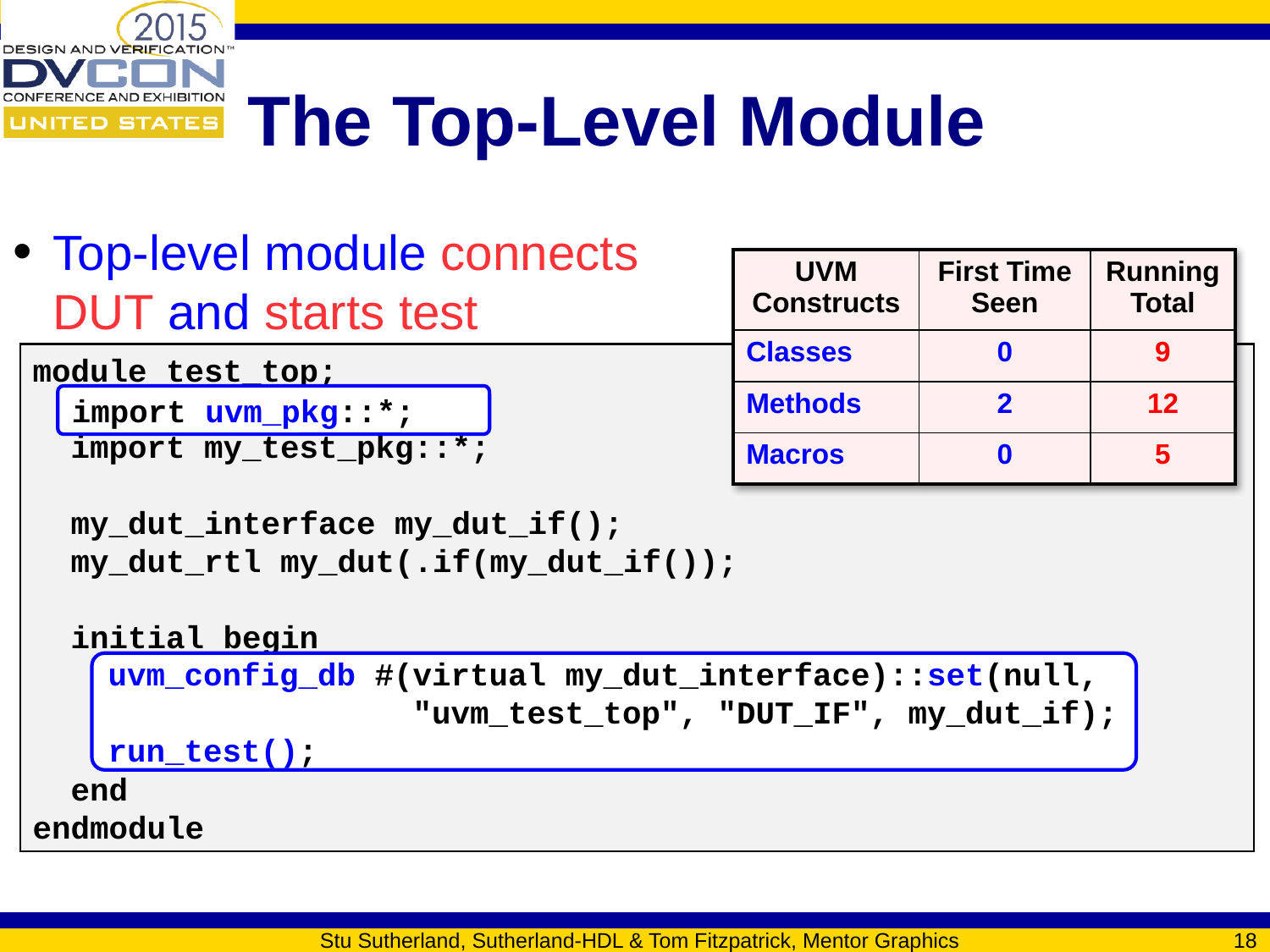

# The Top-Level Module
Top-level module connects
DUT and starts test
| UVM Constructs | First Time Seen | Running Total |
| --- | --- | --- |
| Classes | 0 | 9 |
| Methods | 2 | 12 |
| Macros | 0 | 5 |
module test_top;

  import my_test_pkg::*;

  my_dut_interface my_dut_if();
  my_dut_rtl my_dut(.if(my_dut_if());

  initial begin

  end
endmodule
import uvm_pkg::*;
uvm_config_db #(virtual my_dut_interface)::set(null,
                "uvm_test_top", "DUT_IF", my_dut_if);
run_test();
Stu Sutherland, Sutherland-HDL & Tom Fitzpatrick, Mentor Graphics
18